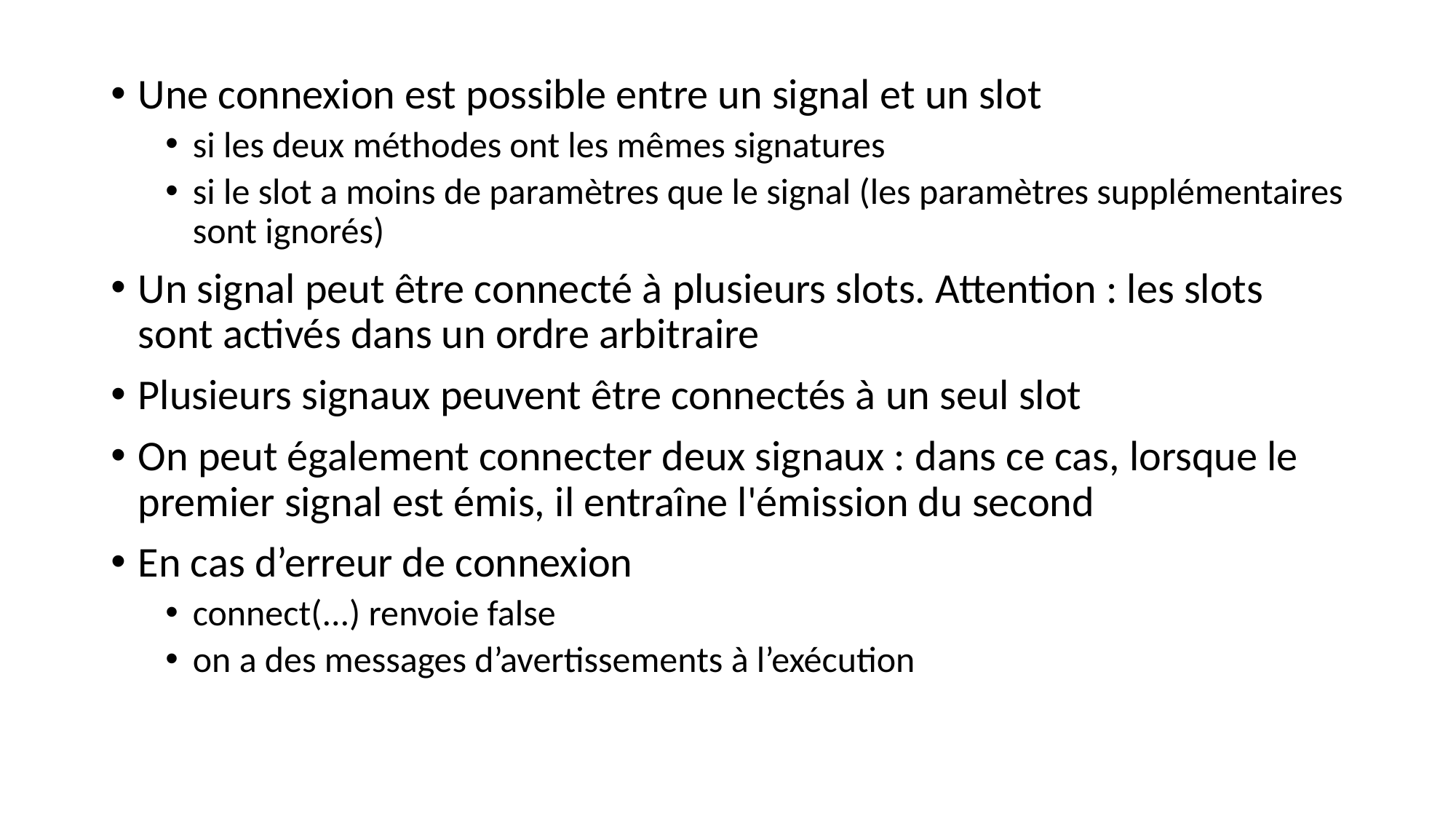

Une connexion est possible entre un signal et un slot
si les deux méthodes ont les mêmes signatures
si le slot a moins de paramètres que le signal (les paramètres supplémentaires sont ignorés)
Un signal peut être connecté à plusieurs slots. Attention : les slots sont activés dans un ordre arbitraire
Plusieurs signaux peuvent être connectés à un seul slot
On peut également connecter deux signaux : dans ce cas, lorsque le premier signal est émis, il entraîne l'émission du second
En cas d’erreur de connexion
connect(...) renvoie false
on a des messages d’avertissements à l’exécution